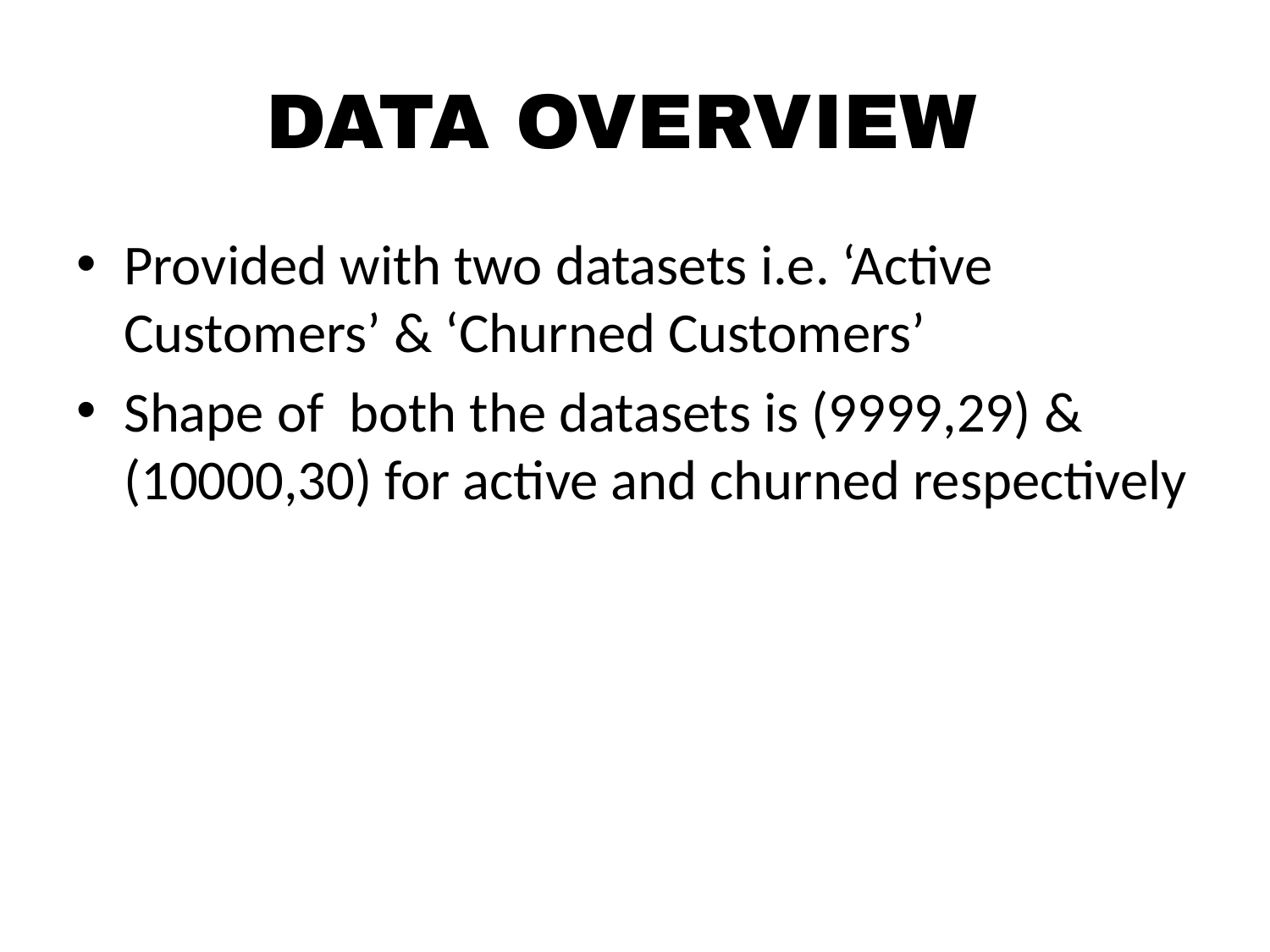

# DATA OVERVIEW
Provided with two datasets i.e. ‘Active Customers’ & ‘Churned Customers’
Shape of  both the datasets is (9999,29) & (10000,30) for active and churned respectively